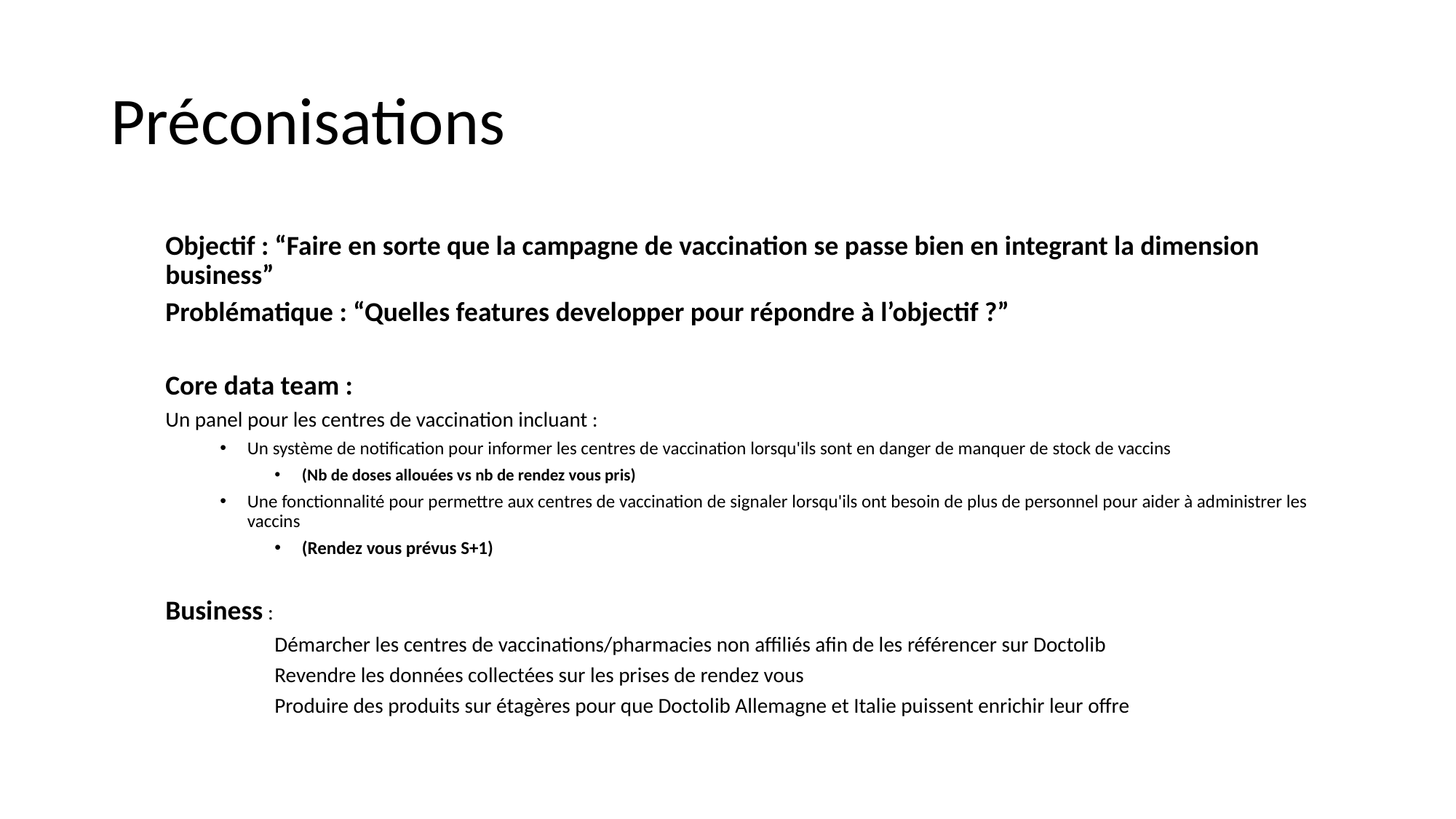

# Préconisations
Objectif : “Faire en sorte que la campagne de vaccination se passe bien en integrant la dimension business”
Problématique : “Quelles features developper pour répondre à l’objectif ?”

Core data team :
Un panel pour les centres de vaccination incluant :
Un système de notification pour informer les centres de vaccination lorsqu'ils sont en danger de manquer de stock de vaccins
(Nb de doses allouées vs nb de rendez vous pris)
Une fonctionnalité pour permettre aux centres de vaccination de signaler lorsqu'ils ont besoin de plus de personnel pour aider à administrer les vaccins
(Rendez vous prévus S+1)

Business :
	Démarcher les centres de vaccinations/pharmacies non affiliés afin de les référencer sur Doctolib
	Revendre les données collectées sur les prises de rendez vous
	Produire des produits sur étagères pour que Doctolib Allemagne et Italie puissent enrichir leur offre